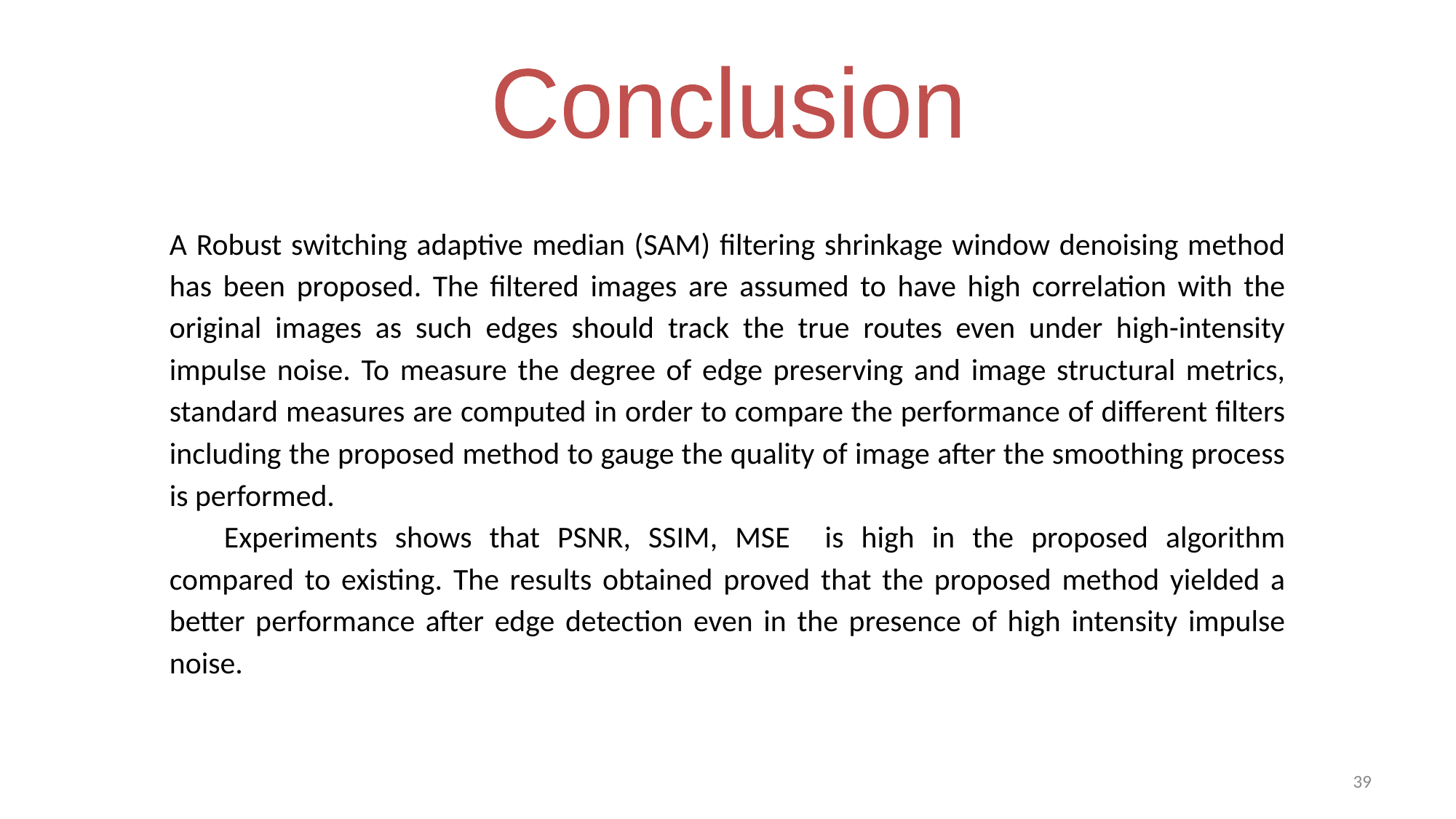

Conclusion
A Robust switching adaptive median (SAM) filtering shrinkage window denoising method has been proposed. The filtered images are assumed to have high correlation with the original images as such edges should track the true routes even under high-intensity impulse noise. To measure the degree of edge preserving and image structural metrics, standard measures are computed in order to compare the performance of different filters including the proposed method to gauge the quality of image after the smoothing process is performed.
Experiments shows that PSNR, SSIM, MSE  is high in the proposed algorithm compared to existing. The results obtained proved that the proposed method yielded a better performance after edge detection even in the presence of high intensity impulse noise.
39